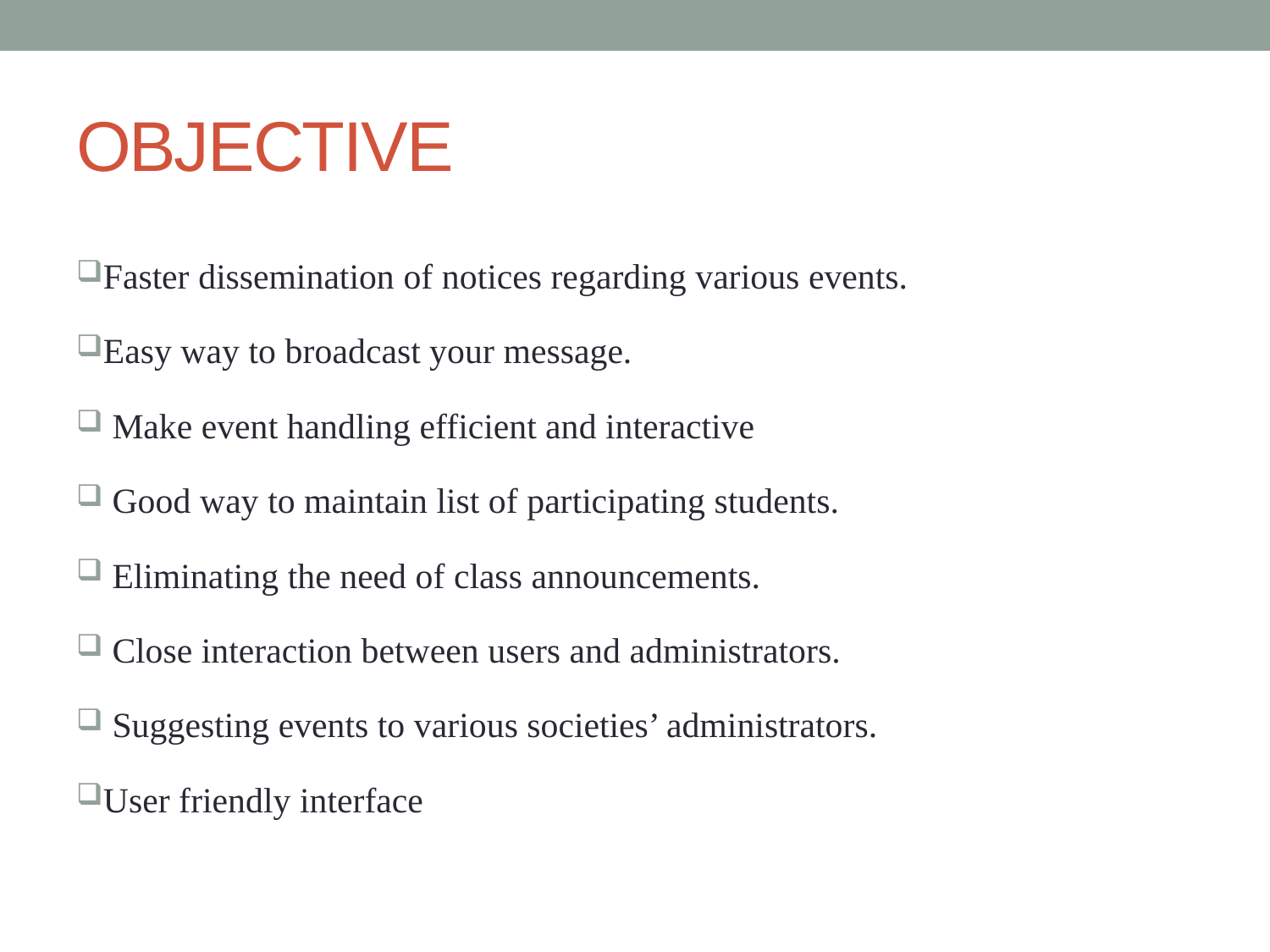

# OBJECTIVE
Faster dissemination of notices regarding various events.
Easy way to broadcast your message.
 Make event handling efficient and interactive
 Good way to maintain list of participating students.
 Eliminating the need of class announcements.
 Close interaction between users and administrators.
 Suggesting events to various societies’ administrators.
User friendly interface